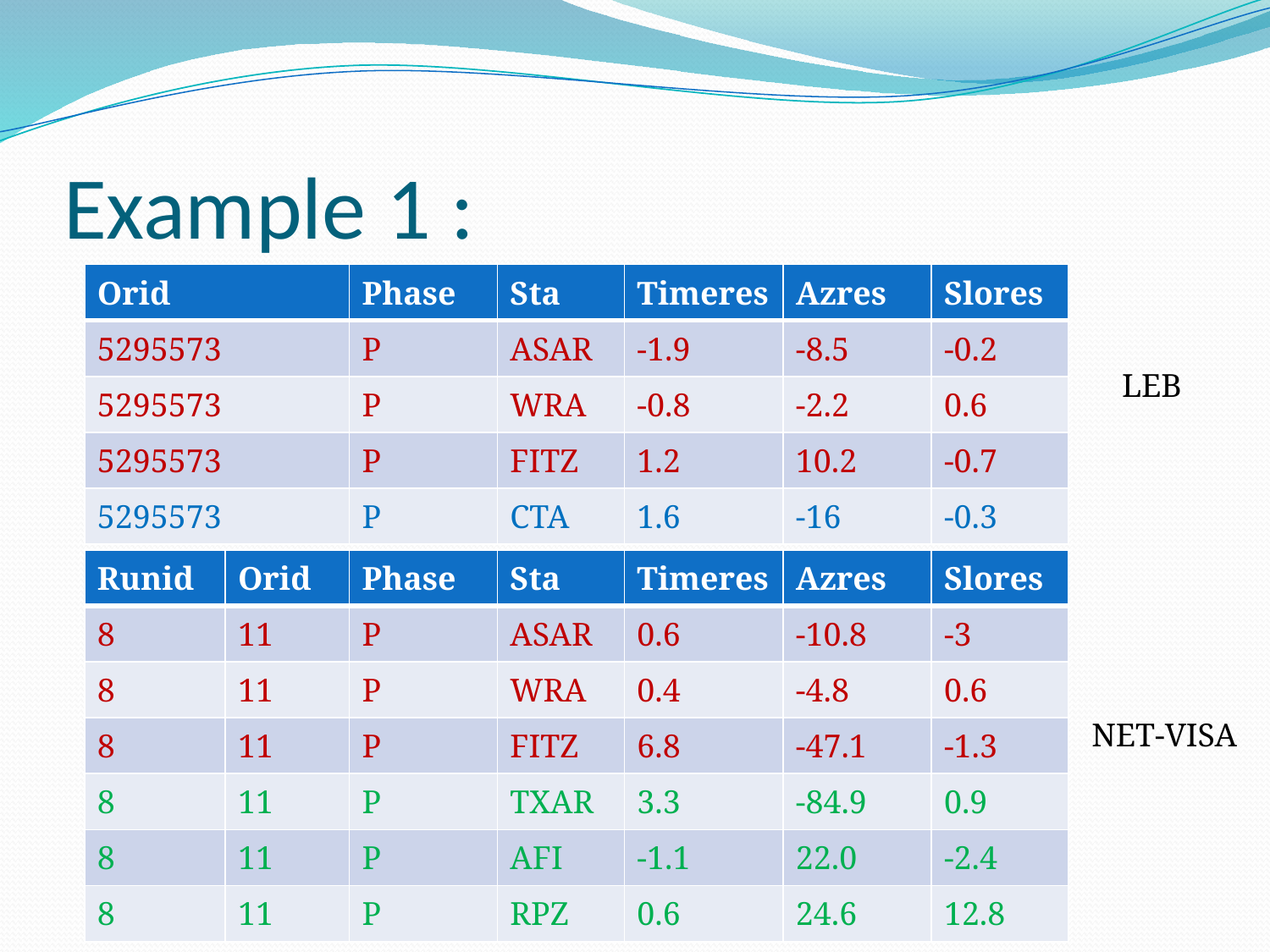

# Example 1 :
| Orid | Phase | Sta | Timeres | Azres | Slores |
| --- | --- | --- | --- | --- | --- |
| 5295573 | P | ASAR | -1.9 | -8.5 | -0.2 |
| 5295573 | P | WRA | -0.8 | -2.2 | 0.6 |
| 5295573 | P | FITZ | 1.2 | 10.2 | -0.7 |
| 5295573 | P | CTA | 1.6 | -16 | -0.3 |
LEB
| Runid | Orid | Phase | Sta | Timeres | Azres | Slores |
| --- | --- | --- | --- | --- | --- | --- |
| 8 | 11 | P | ASAR | 0.6 | -10.8 | -3 |
| 8 | 11 | P | WRA | 0.4 | -4.8 | 0.6 |
| 8 | 11 | P | FITZ | 6.8 | -47.1 | -1.3 |
| 8 | 11 | P | TXAR | 3.3 | -84.9 | 0.9 |
| 8 | 11 | P | AFI | -1.1 | 22.0 | -2.4 |
| 8 | 11 | P | RPZ | 0.6 | 24.6 | 12.8 |
NET-VISA